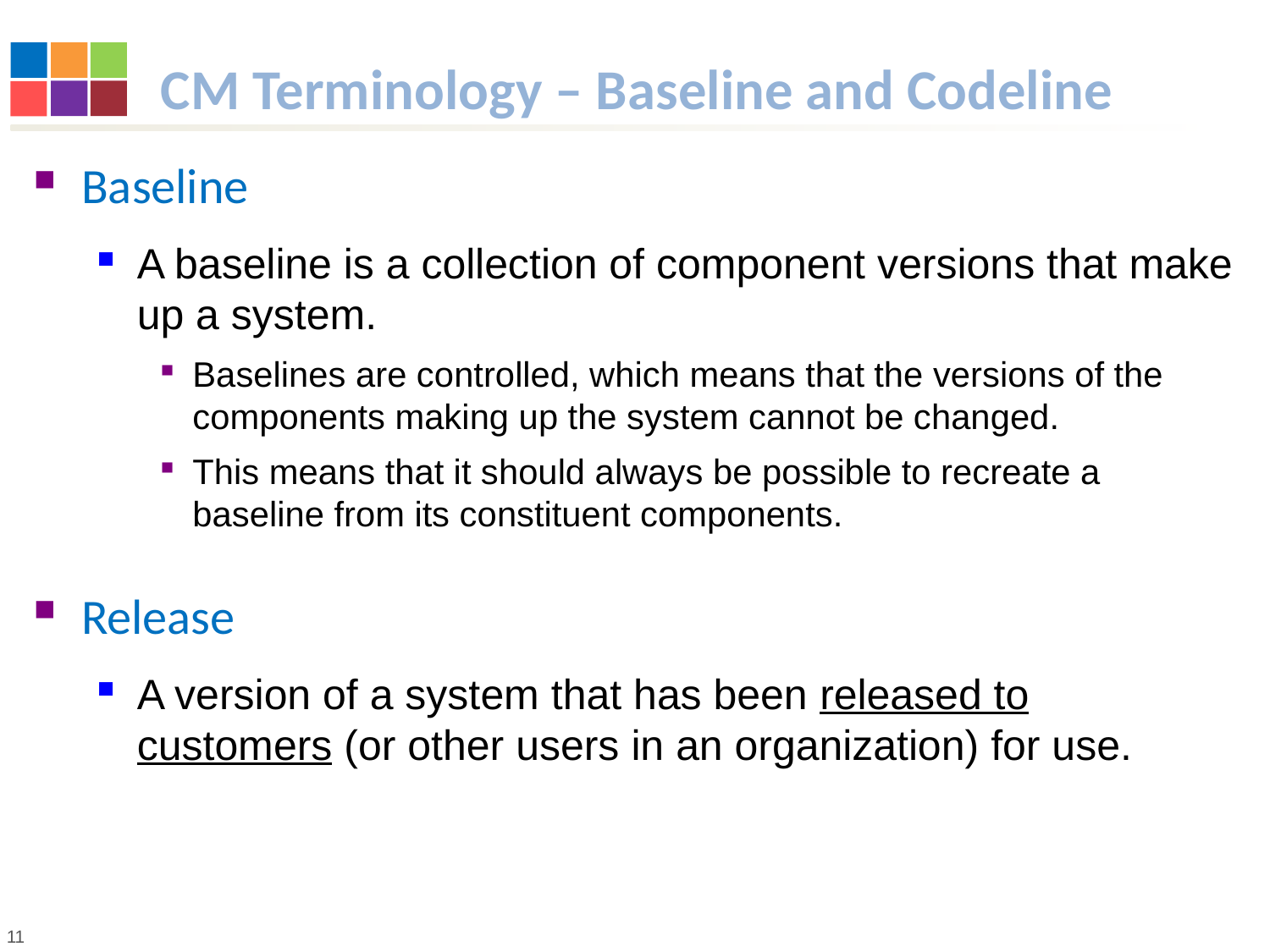

# CM Terminology – Baseline and Codeline
Baseline
A baseline is a collection of component versions that make up a system.
Baselines are controlled, which means that the versions of the components making up the system cannot be changed.
This means that it should always be possible to recreate a baseline from its constituent components.

Release
A version of a system that has been released to customers (or other users in an organization) for use.